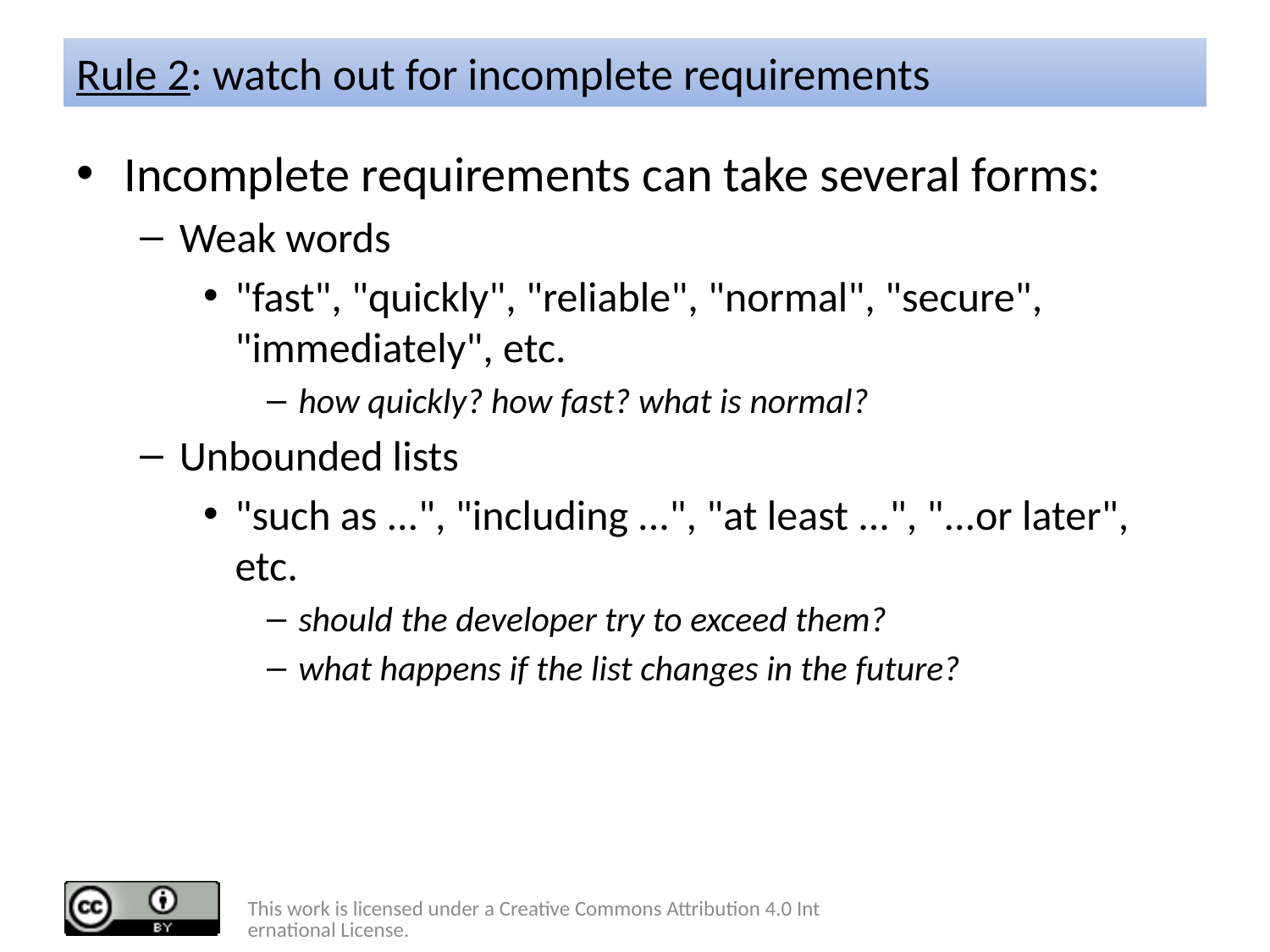

# Rule 2: watch out for incomplete requirements
Incomplete requirements can take several forms:
Weak words
"fast", "quickly", "reliable", "normal", "secure", "immediately", etc.
how quickly? how fast? what is normal?
Unbounded lists
"such as ...", "including ...", "at least ...", "...or later", etc.
should the developer try to exceed them?
what happens if the list changes in the future?

This work is licensed under a Creative Commons Attribution 4.0 International License.